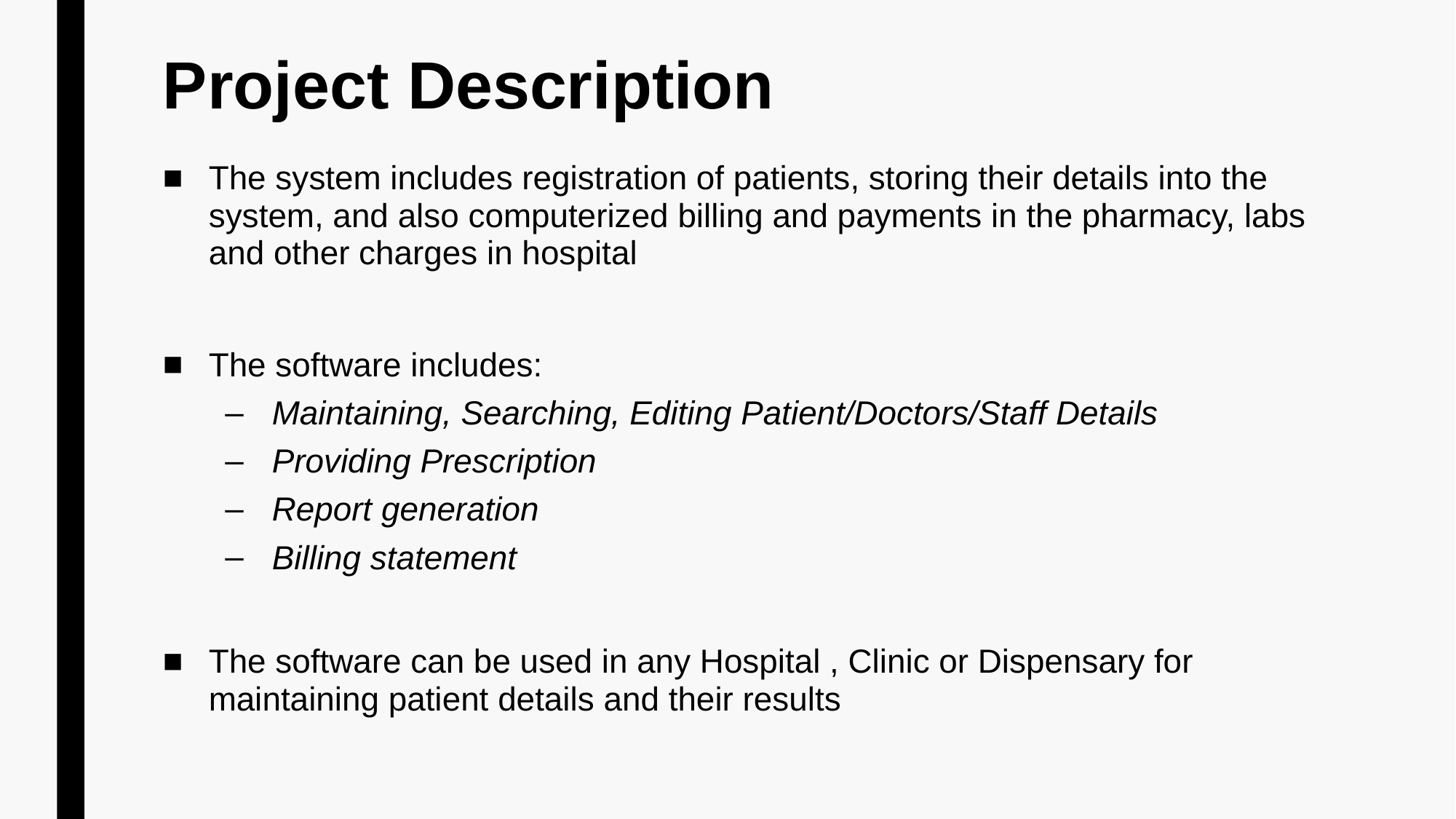

# Project Description
The system includes registration of patients, storing their details into the system, and also computerized billing and payments in the pharmacy, labs and other charges in hospital

The software includes:
Maintaining, Searching, Editing Patient/Doctors/Staff Details
Providing Prescription
Report generation
Billing statement

The software can be used in any Hospital , Clinic or Dispensary for maintaining patient details and their results